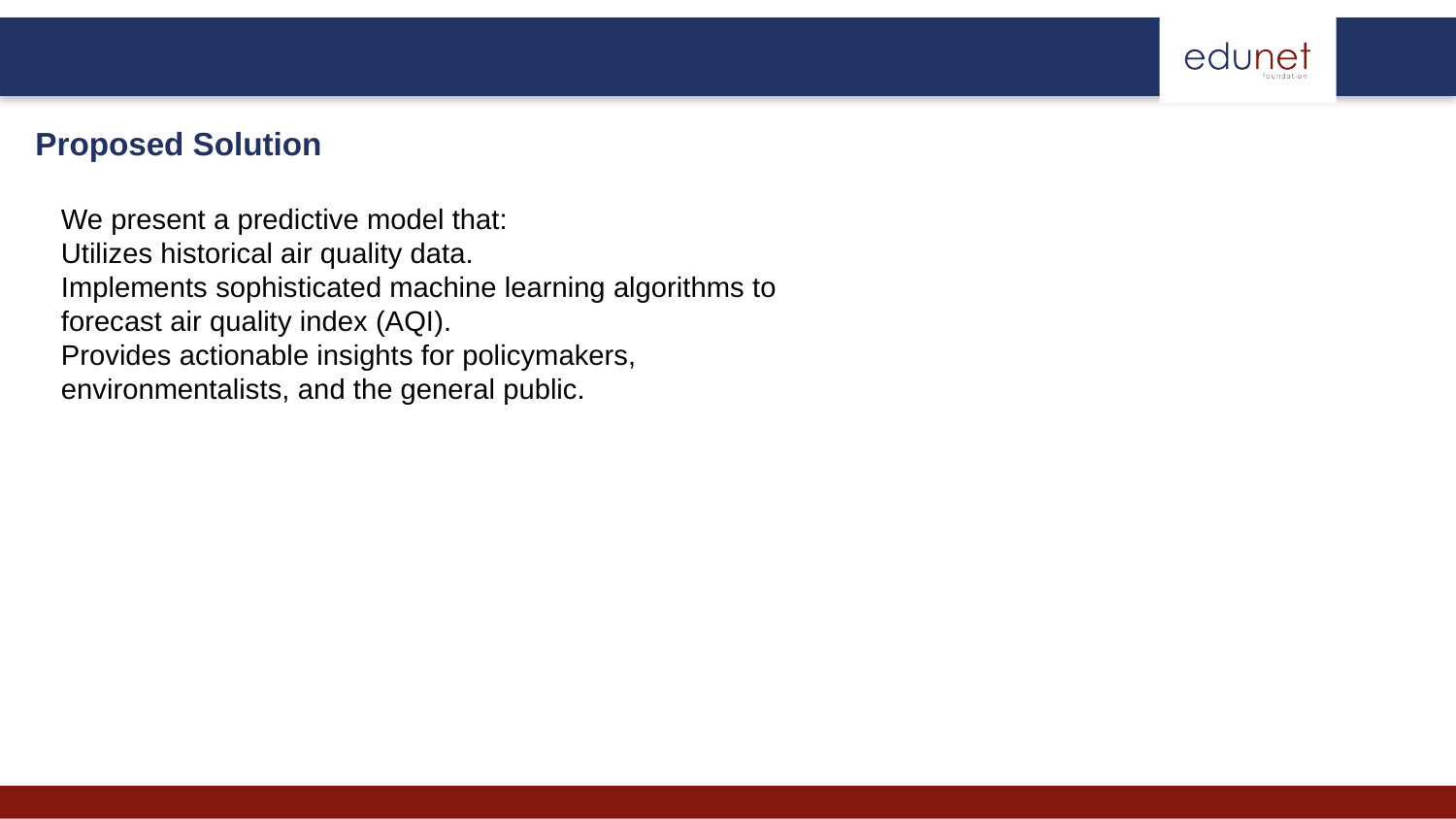

Proposed Solution
We present a predictive model that:
Utilizes historical air quality data.
Implements sophisticated machine learning algorithms to forecast air quality index (AQI).
Provides actionable insights for policymakers, environmentalists, and the general public.